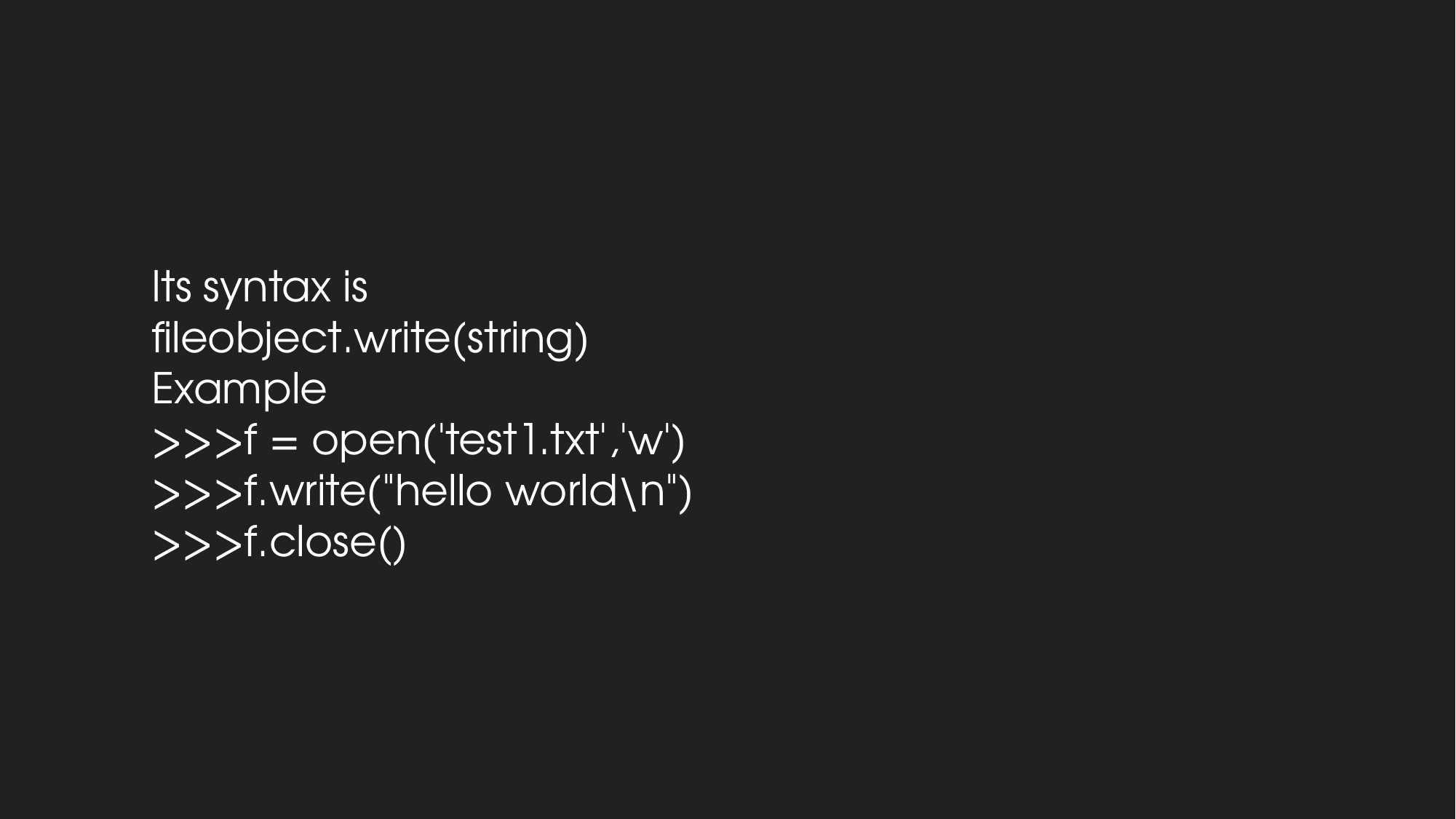

Its syntax is
fileobject.write(string)
Example
>>>f = open('test1.txt','w')
>>>f.write("hello world\n")
>>>f.close()